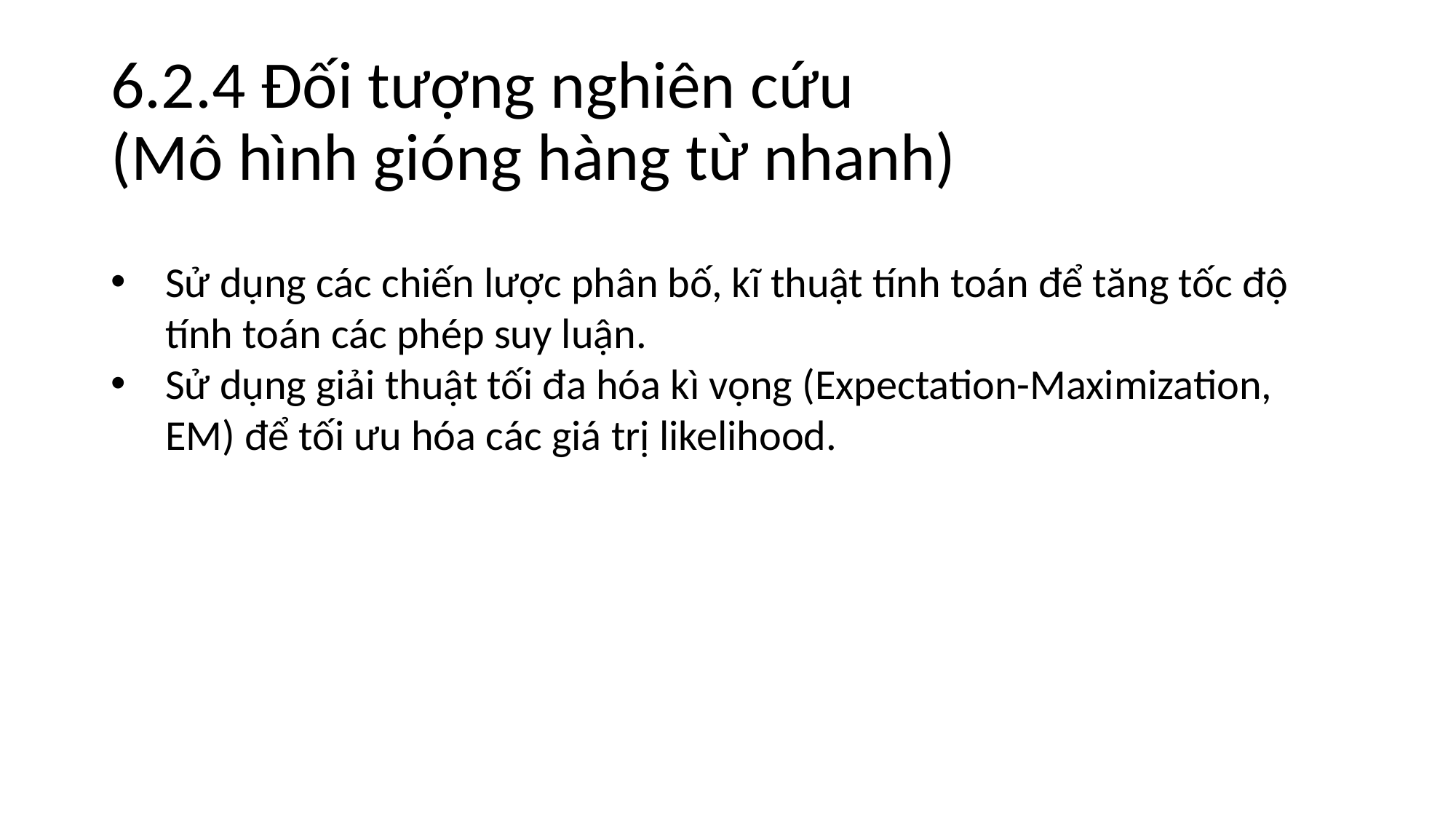

# 6.2.4 Đối tượng nghiên cứu (Mô hình gióng hàng từ nhanh)
Sử dụng các chiến lược phân bố, kĩ thuật tính toán để tăng tốc độ tính toán các phép suy luận.
Sử dụng giải thuật tối đa hóa kì vọng (Expectation-Maximization, EM) để tối ưu hóa các giá trị likelihood.